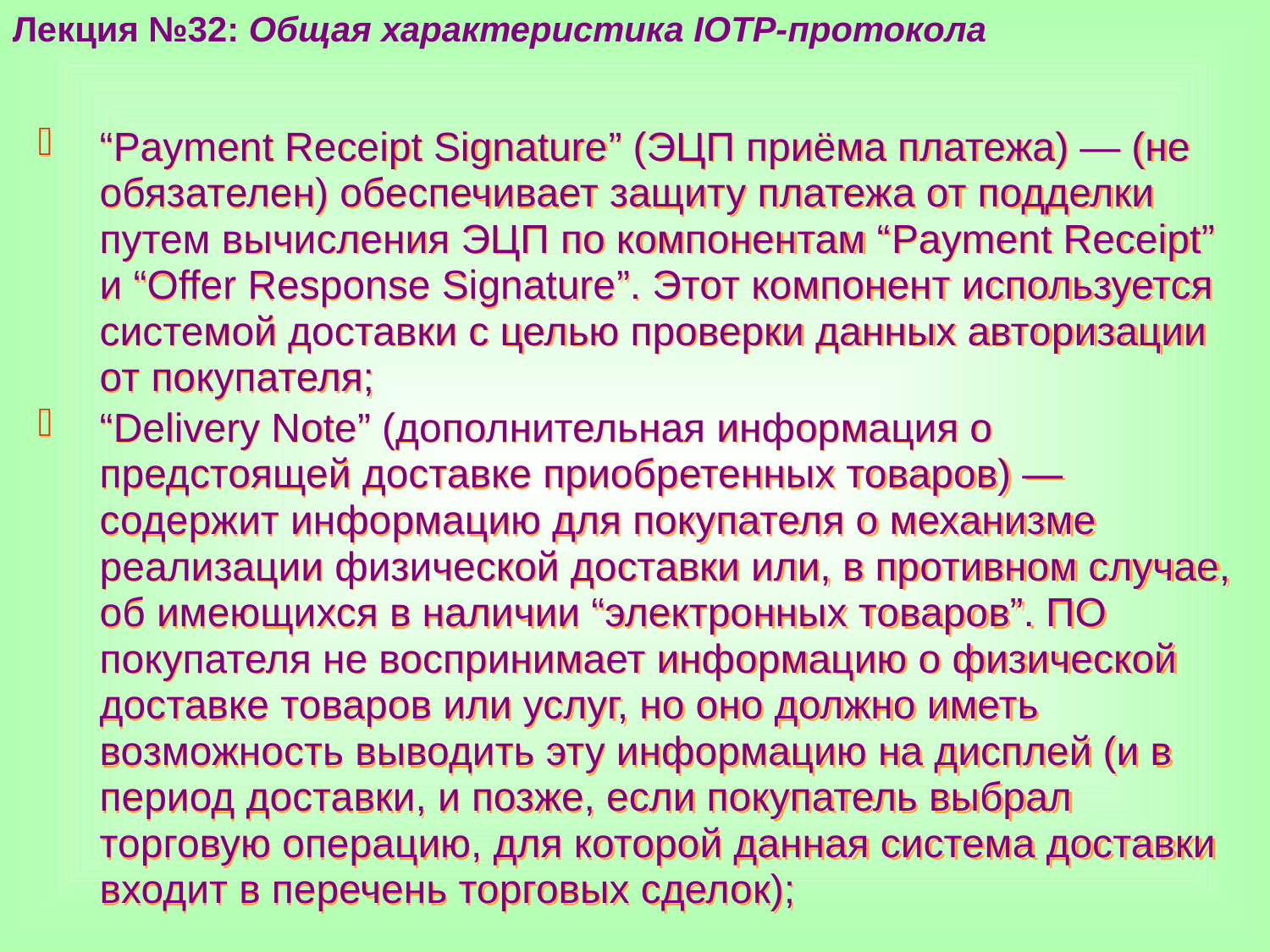

Лекция №32: Общая характеристика IOTP-протокола
“Payment Receipt Signature” (ЭЦП приёма платежа) — (не обязателен) обеспечивает защиту платежа от подделки путем вычисления ЭЦП по компонентам “Payment Receipt” и “Offer Response Signature”. Этот компонент используется системой доставки с целью проверки данных авторизации от покупателя;
“Delivery Note” (дополнительная информация о предстоящей доставке приобретенных товаров) — содержит информацию для покупателя о механизме реализации физической доставки или, в противном случае, об имеющихся в наличии “электронных товаров”. ПО покупателя не воспринимает информацию о физической доставке товаров или услуг, но оно должно иметь возможность выводить эту информацию на дисплей (и в период доставки, и позже, если покупатель выбрал торговую операцию, для которой данная система доставки входит в перечень торговых сделок);